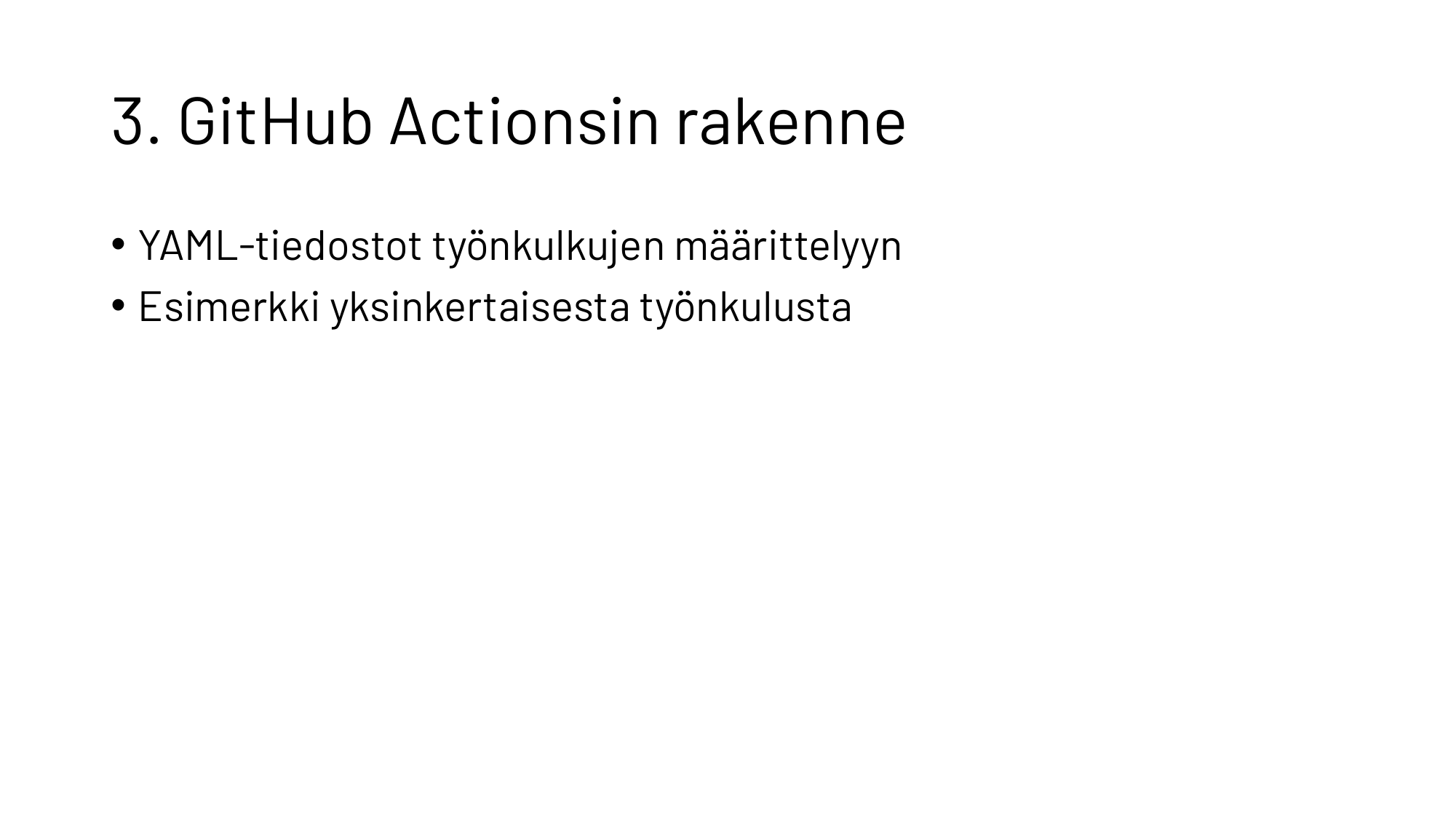

# 3. GitHub Actionsin rakenne
YAML-tiedostot työnkulkujen määrittelyyn
Esimerkki yksinkertaisesta työnkulusta